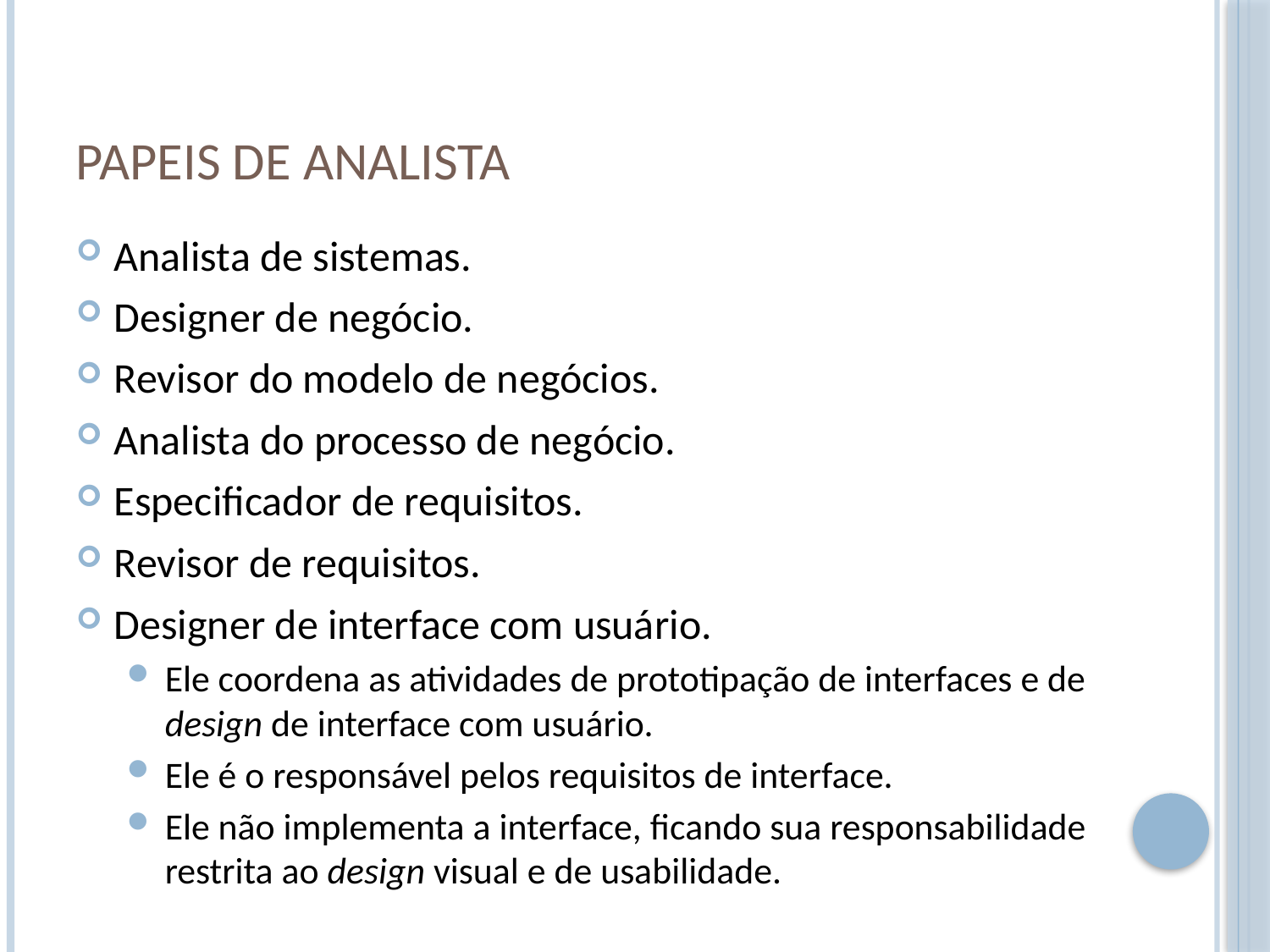

# Papeis de analista
Analista de sistemas.
Designer de negócio.
Revisor do modelo de negócios.
Analista do processo de negócio.
Especificador de requisitos.
Revisor de requisitos.
Designer de interface com usuário.
Ele coordena as atividades de prototipação de interfaces e de design de interface com usuário.
Ele é o responsável pelos requisitos de interface.
Ele não implementa a interface, ficando sua responsabilidade restrita ao design visual e de usabilidade.